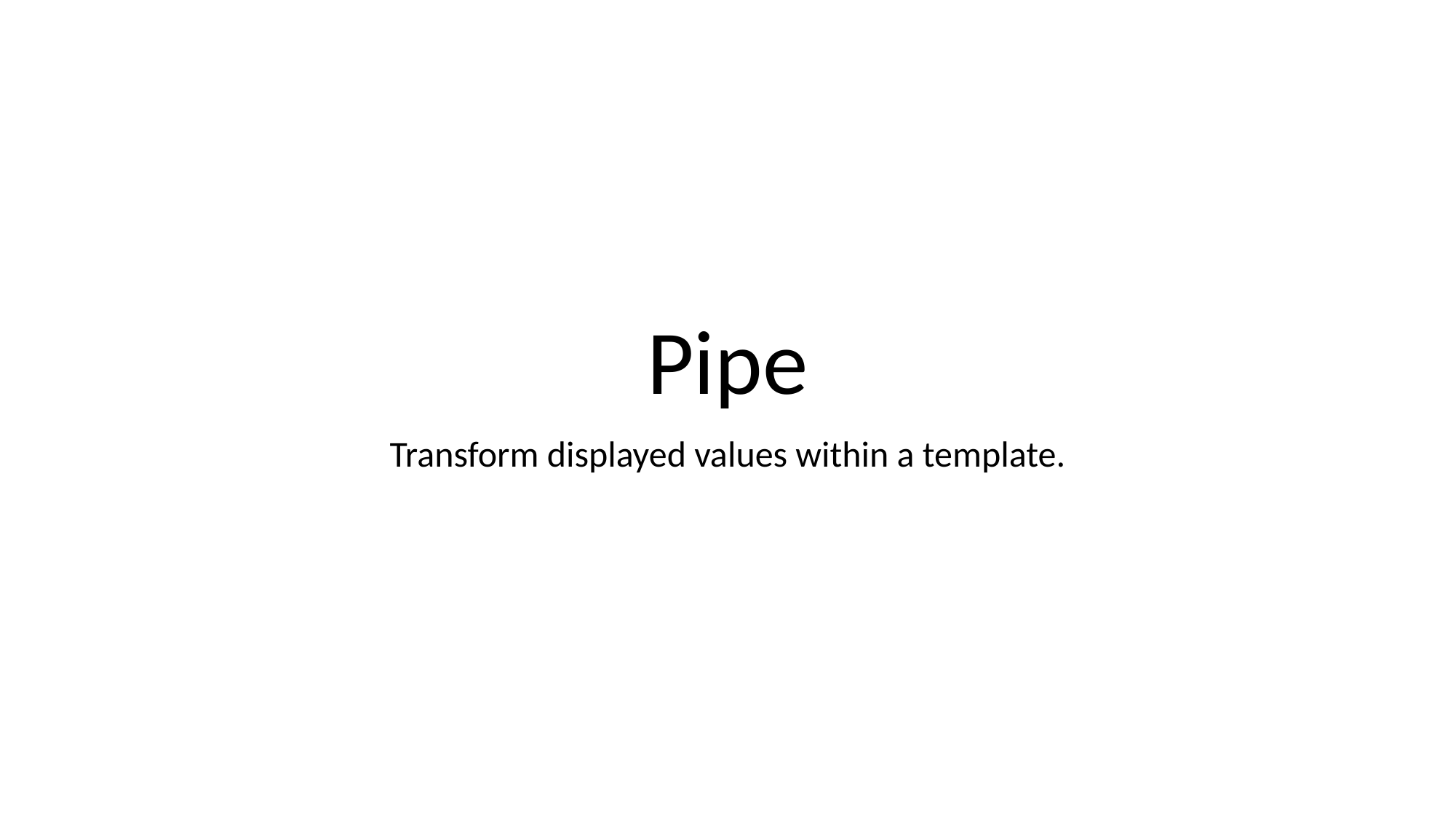

# Pipe
Transform displayed values within a template.